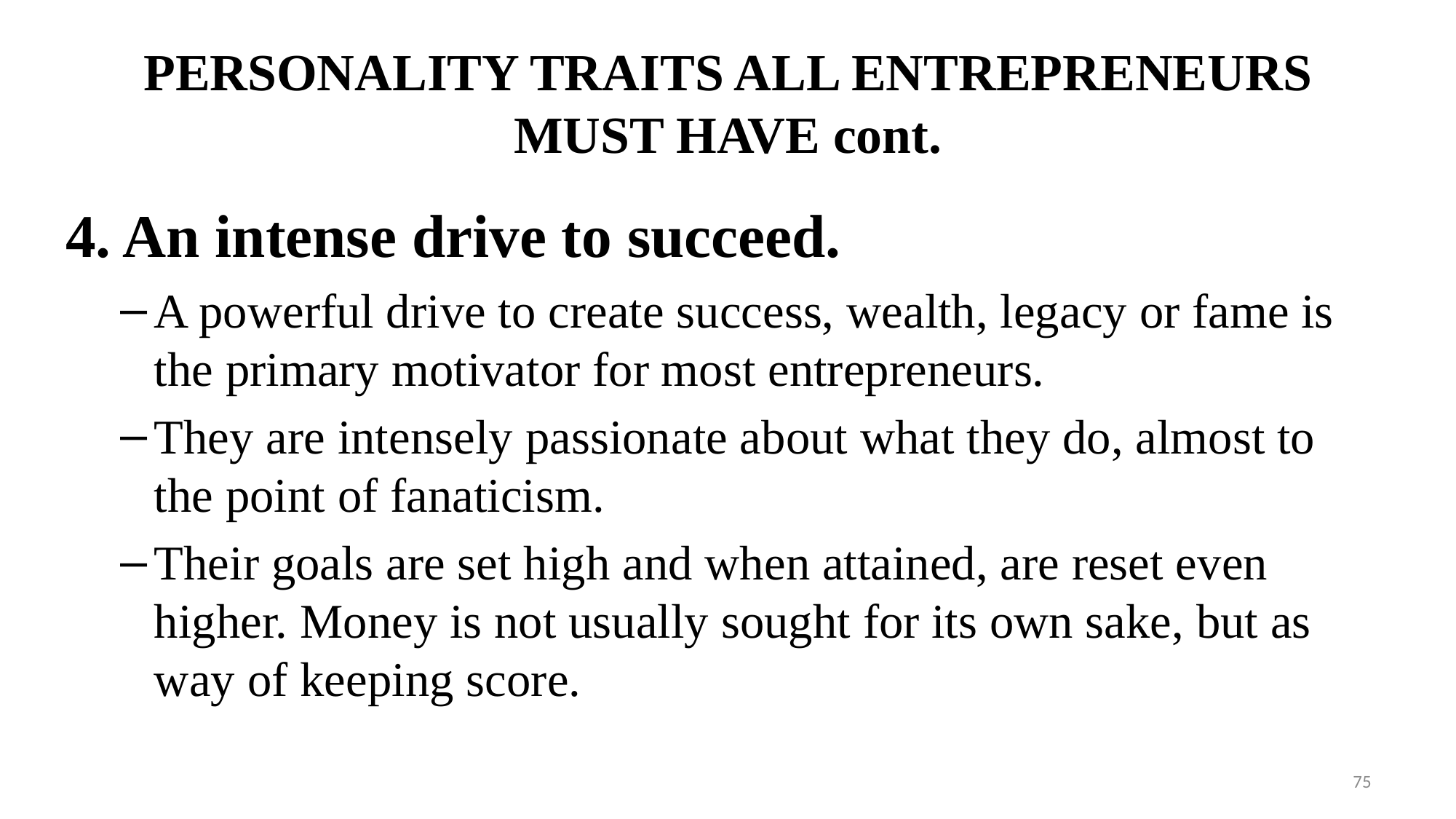

# PERSONALITY TRAITS ALL ENTREPRENEURS MUST HAVE cont.
4. An intense drive to succeed.
A powerful drive to create success, wealth, legacy or fame is the primary motivator for most entrepreneurs.
They are intensely passionate about what they do, almost to the point of fanaticism.
Their goals are set high and when attained, are reset even higher. Money is not usually sought for its own sake, but as way of keeping score.
75